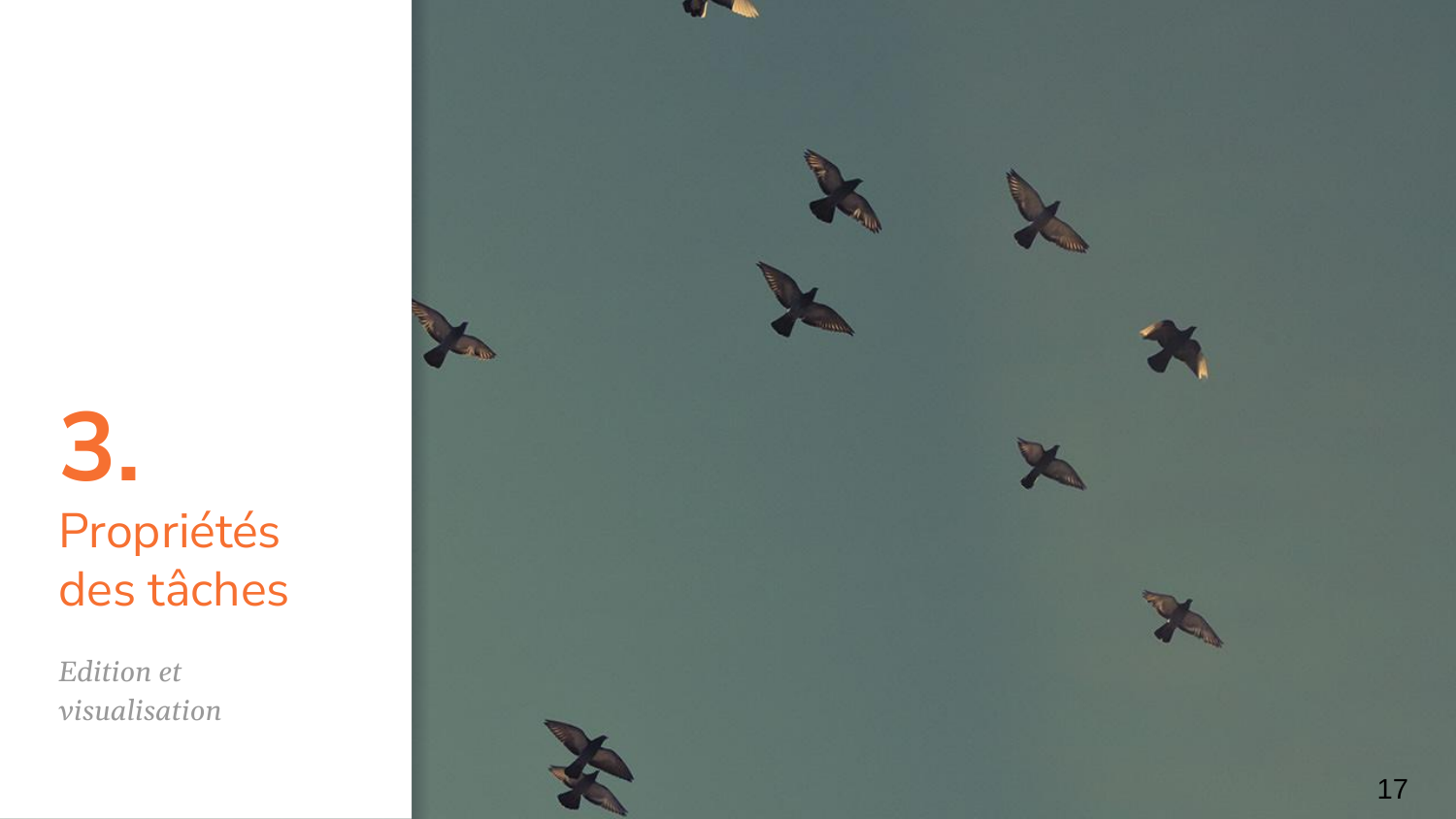

# 3.
Propriétés des tâches
Edition et visualisation
17